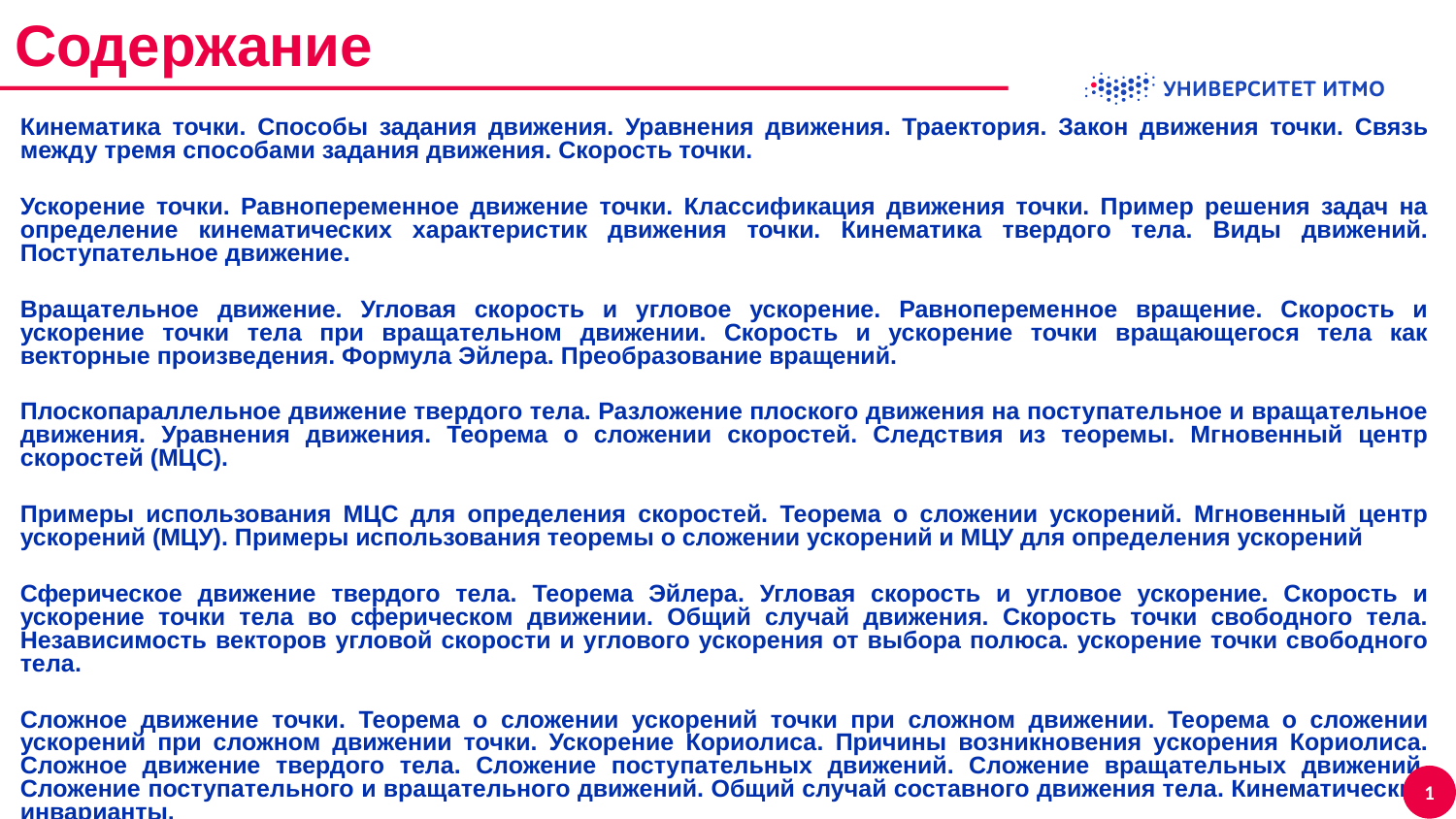

# Содержание
Кинематика точки. Способы задания движения. Уравнения движения. Траектория. Закон движения точки. Связь между тремя способами задания движения. Скорость точки.

Ускорение точки. Равнопеременное движение точки. Классификация движения точки. Пример решения задач на определение кинематических характеристик движения точки. Кинематика твердого тела. Виды движений. Поступательное движение.

Вращательное движение. Угловая скорость и угловое ускорение. Равнопеременное вращение. Скорость и ускорение точки тела при вращательном движении. Скорость и ускорение точки вращающегося тела как векторные произведения. Формула Эйлера. Преобразование вращений.

Плоскопараллельное движение твердого тела. Разложение плоского движения на поступательное и вращательное движения. Уравнения движения. Теорема о сложении скоростей. Следствия из теоремы. Мгновенный центр скоростей (МЦС).

Примеры использования МЦС для определения скоростей. Теорема о сложении ускорений. Мгновенный центр ускорений (МЦУ). Примеры использования теоремы о сложении ускорений и МЦУ для определения ускорений

Сферическое движение твердого тела. Теорема Эйлера. Угловая скорость и угловое ускорение. Скорость и ускорение точки тела во сферическом движении. Общий случай движения. Скорость точки свободного тела. Независимость векторов угловой скорости и углового ускорения от выбора полюса. ускорение точки свободного тела.

Сложное движение точки. Теорема о сложении ускорений точки при сложном движении. Теорема о сложении ускорений при сложном движении точки. Ускорение Кориолиса. Причины возникновения ускорения Кориолиса. Сложное движение твердого тела. Сложение поступательных движений. Сложение вращательных движений. Сложение поступательного и вращательного движений. Общий случай составного движения тела. Кинематические инварианты.
1